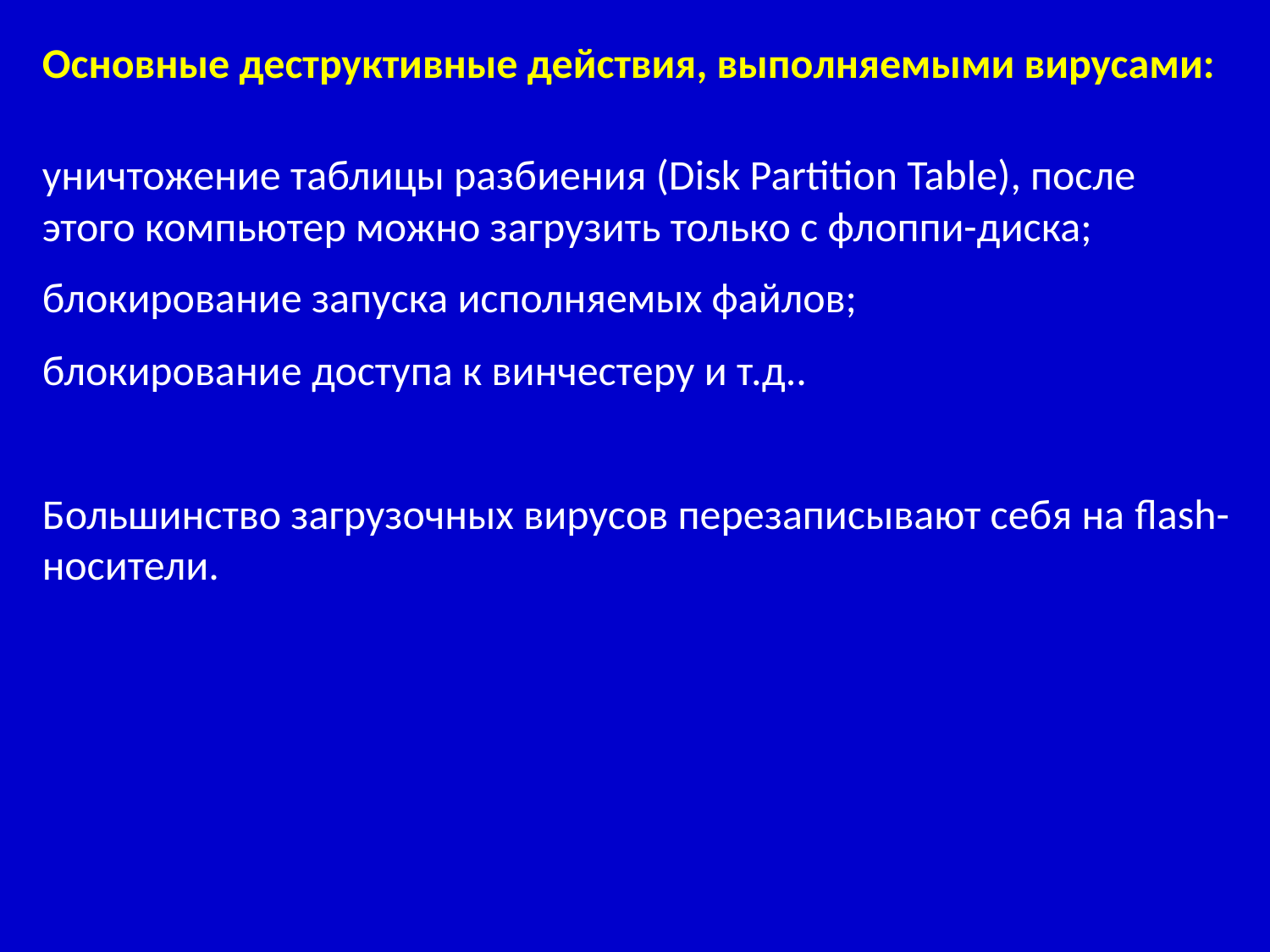

Основные деструктивные действия, выполняемыми вирусами:

уничтожение таблицы разбиения (Disk Partition Table), после этого компьютер можно загрузить только с флоппи-диска;
блокирование запуска исполняемых файлов;
блокирование доступа к винчестеру и т.д..

Большинство загрузочных вирусов перезаписывают себя на flash-носители.